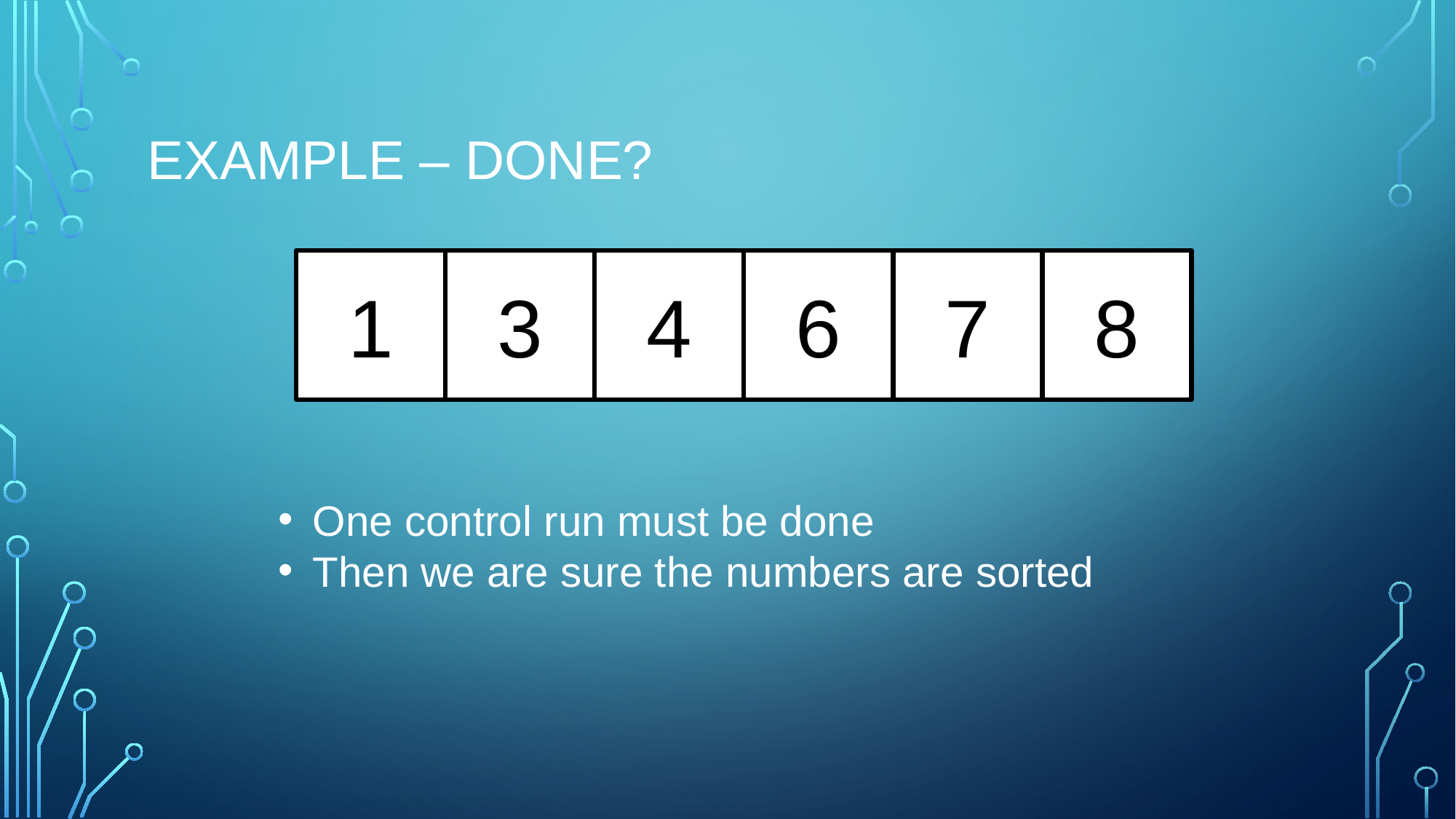

# Example – Done?
3
4
6
7
8
1
One control run must be done
Then we are sure the numbers are sorted